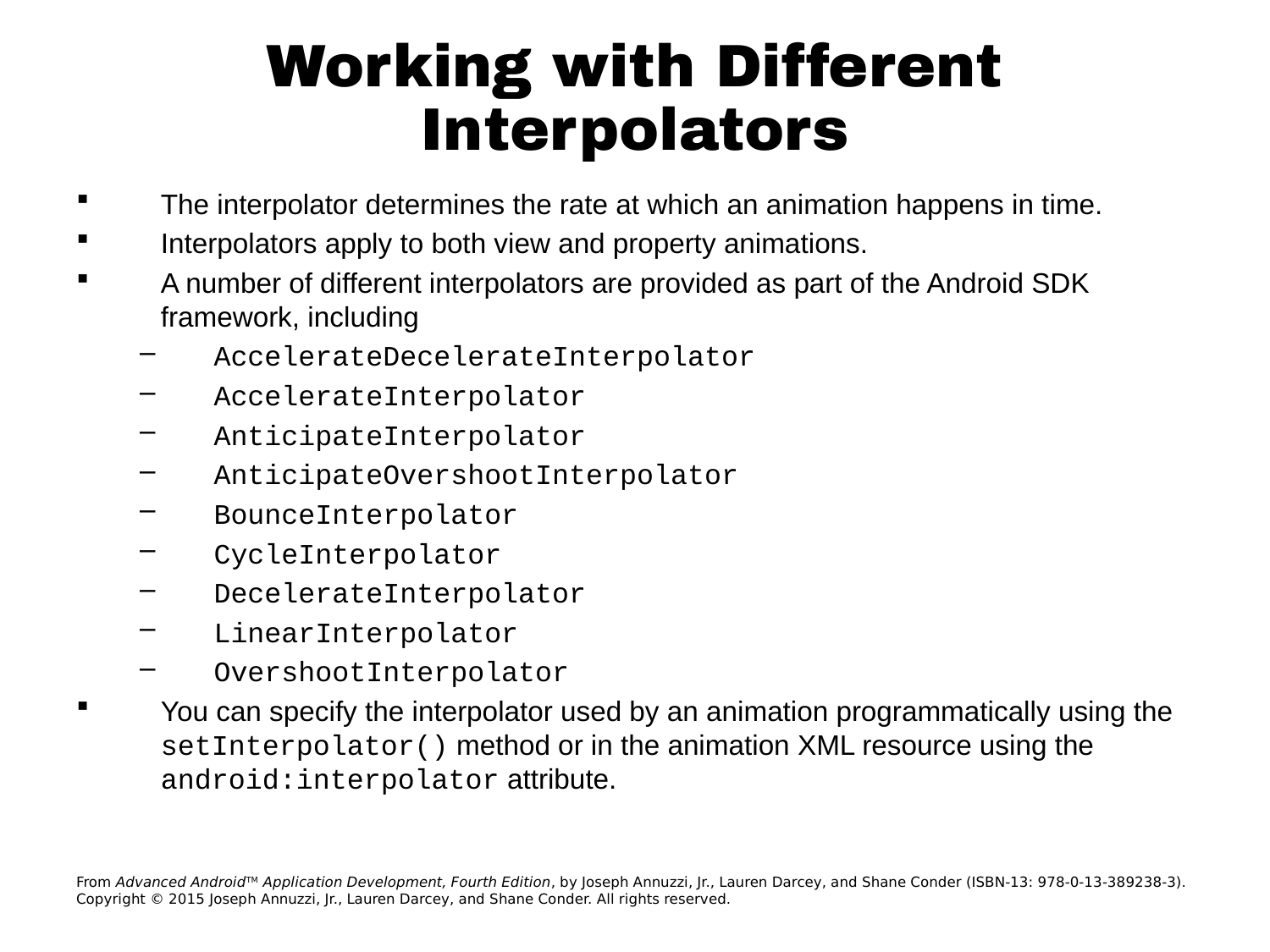

# Working with Different Interpolators
The interpolator determines the rate at which an animation happens in time.
Interpolators apply to both view and property animations.
A number of different interpolators are provided as part of the Android SDK framework, including
AccelerateDecelerateInterpolator
AccelerateInterpolator
AnticipateInterpolator
AnticipateOvershootInterpolator
BounceInterpolator
CycleInterpolator
DecelerateInterpolator
LinearInterpolator
OvershootInterpolator
You can specify the interpolator used by an animation programmatically using the setInterpolator() method or in the animation XML resource using the android:interpolator attribute.
From Advanced AndroidTM Application Development, Fourth Edition, by Joseph Annuzzi, Jr., Lauren Darcey, and Shane Conder (ISBN-13: 978-0-13-389238-3). Copyright © 2015 Joseph Annuzzi, Jr., Lauren Darcey, and Shane Conder. All rights reserved.